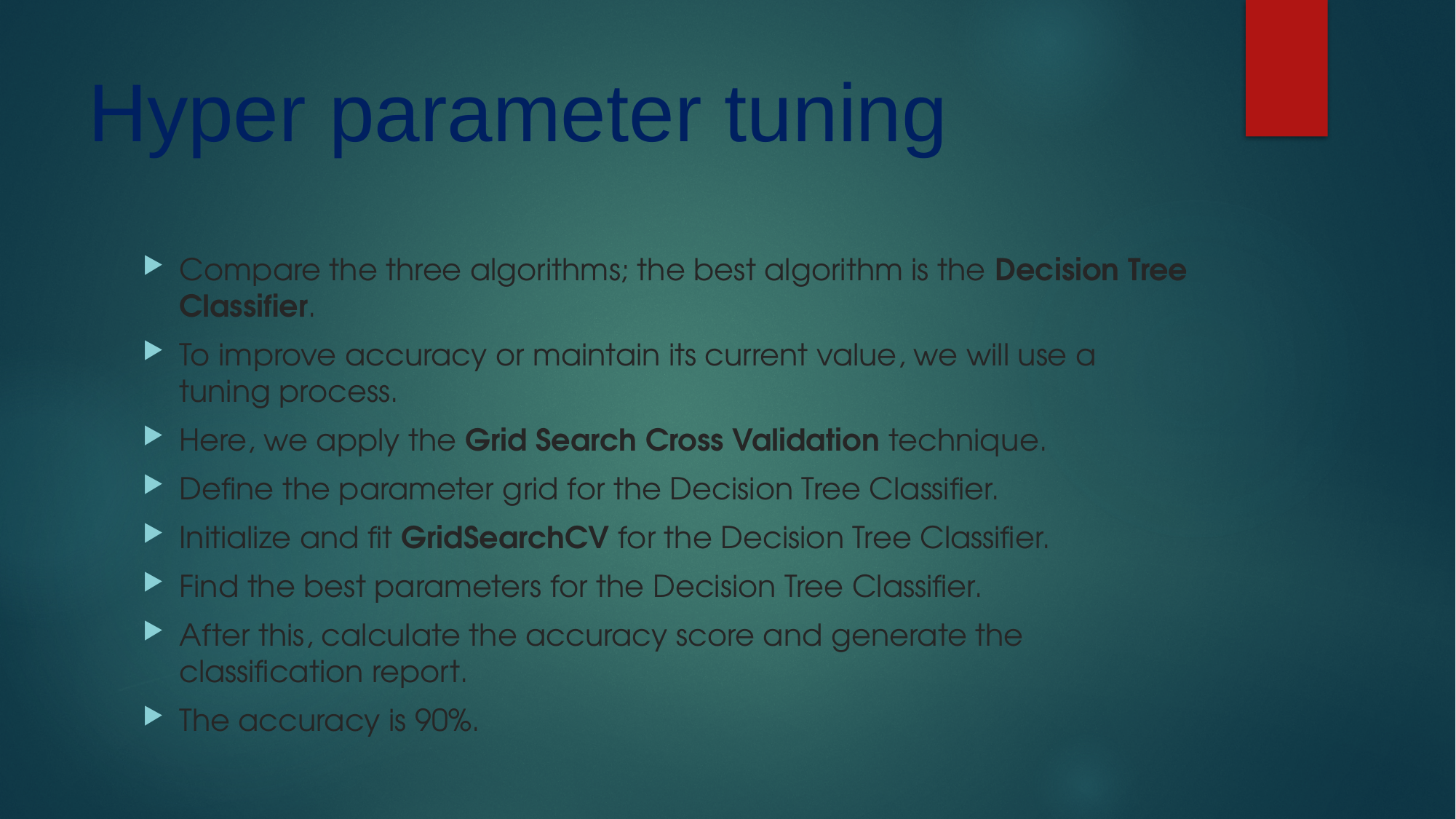

# Hyper parameter tuning
Compare the three algorithms; the best algorithm is the Decision Tree Classifier.
To improve accuracy or maintain its current value, we will use a tuning process.
Here, we apply the Grid Search Cross Validation technique.
Define the parameter grid for the Decision Tree Classifier.
Initialize and fit GridSearchCV for the Decision Tree Classifier.
Find the best parameters for the Decision Tree Classifier.
After this, calculate the accuracy score and generate the classification report.
The accuracy is 90%.